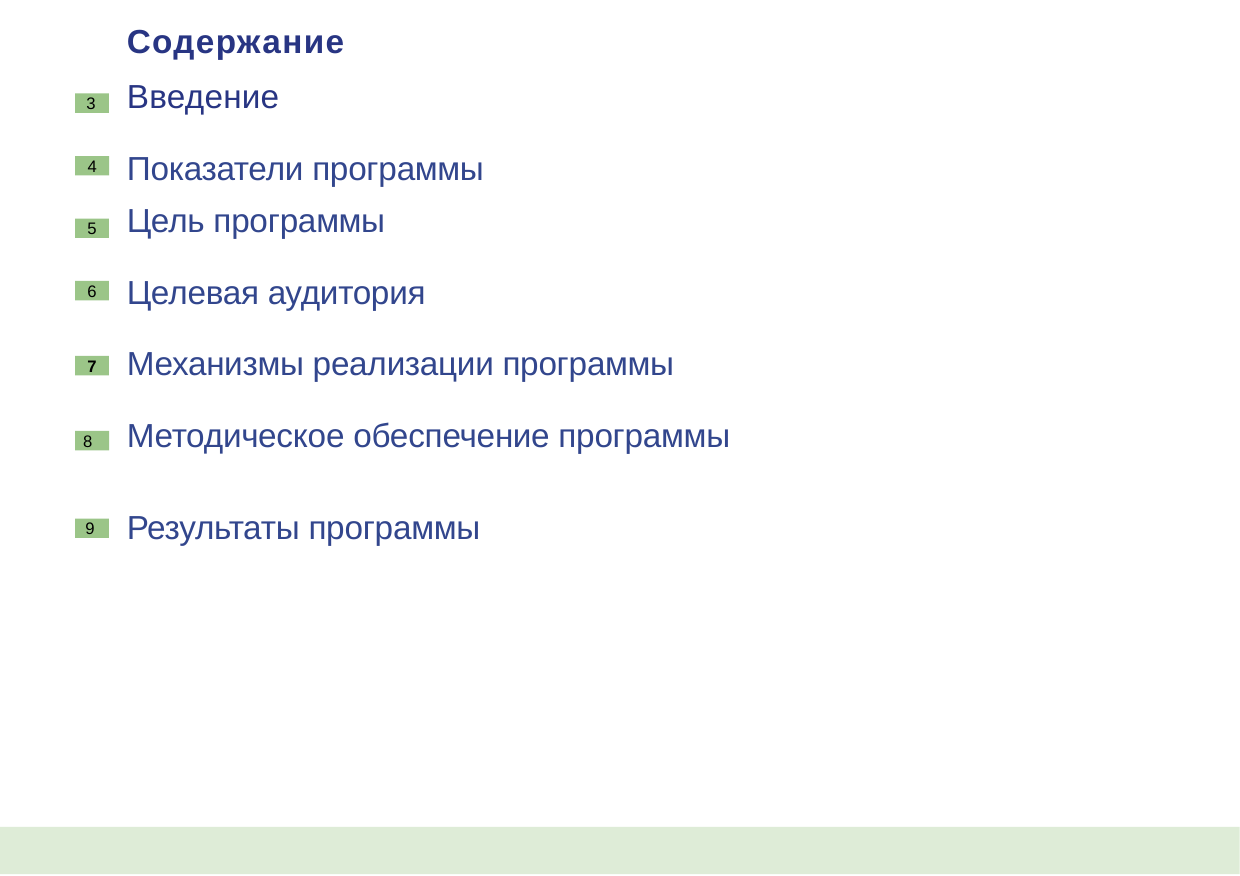

Содержание
Введение
3
Показатели программы
4
Цель программы
5
Целевая аудитория
6
Механизмы реализации программы
7
Методическое обеспечение программы
8
Результаты программы
9